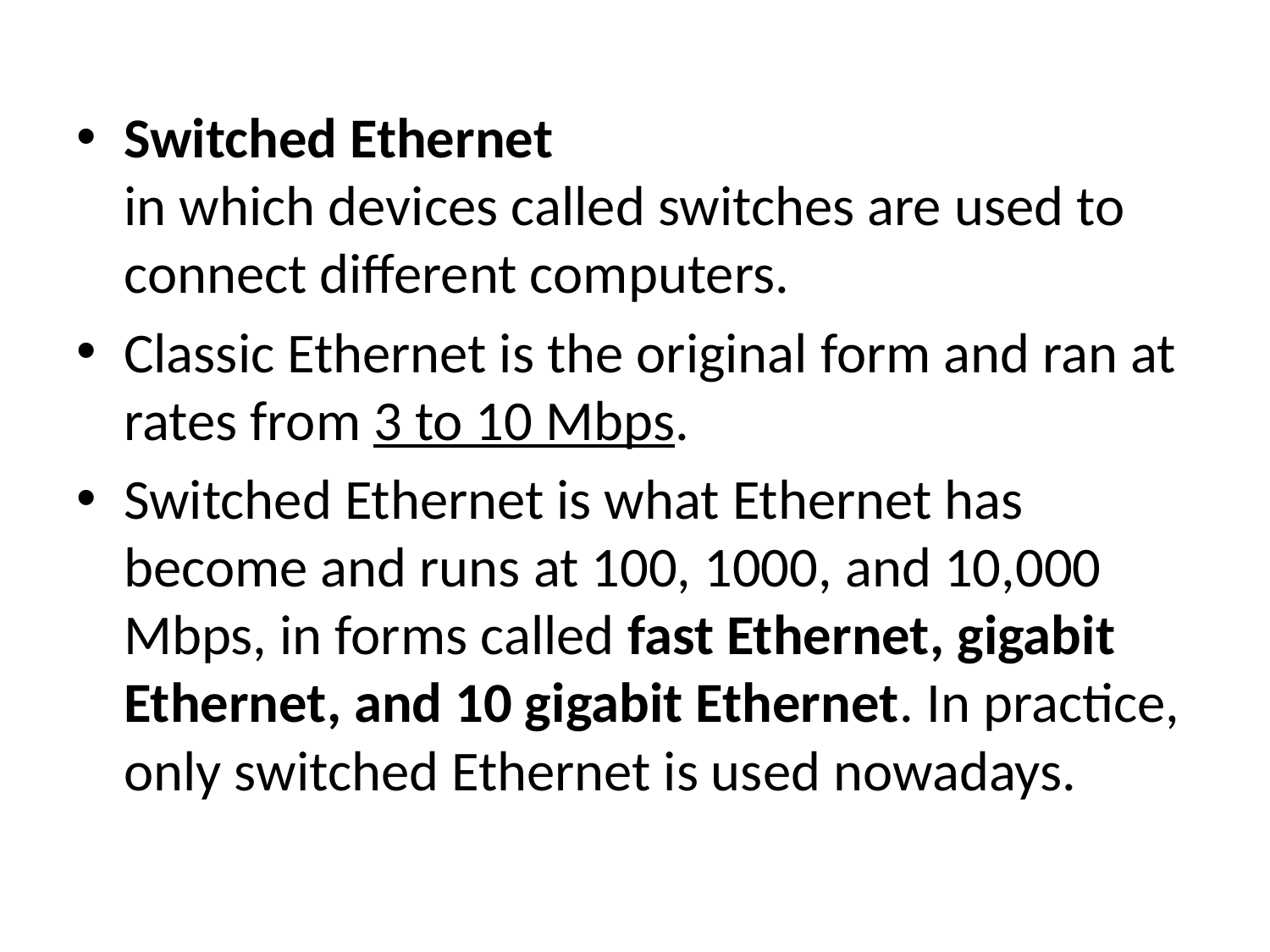

Switched Ethernet
in which devices called switches are used to connect different computers.
Classic Ethernet is the original form and ran at rates from 3 to 10 Mbps.
Switched Ethernet is what Ethernet has become and runs at 100, 1000, and 10,000 Mbps, in forms called fast Ethernet, gigabit Ethernet, and 10 gigabit Ethernet. In practice, only switched Ethernet is used nowadays.